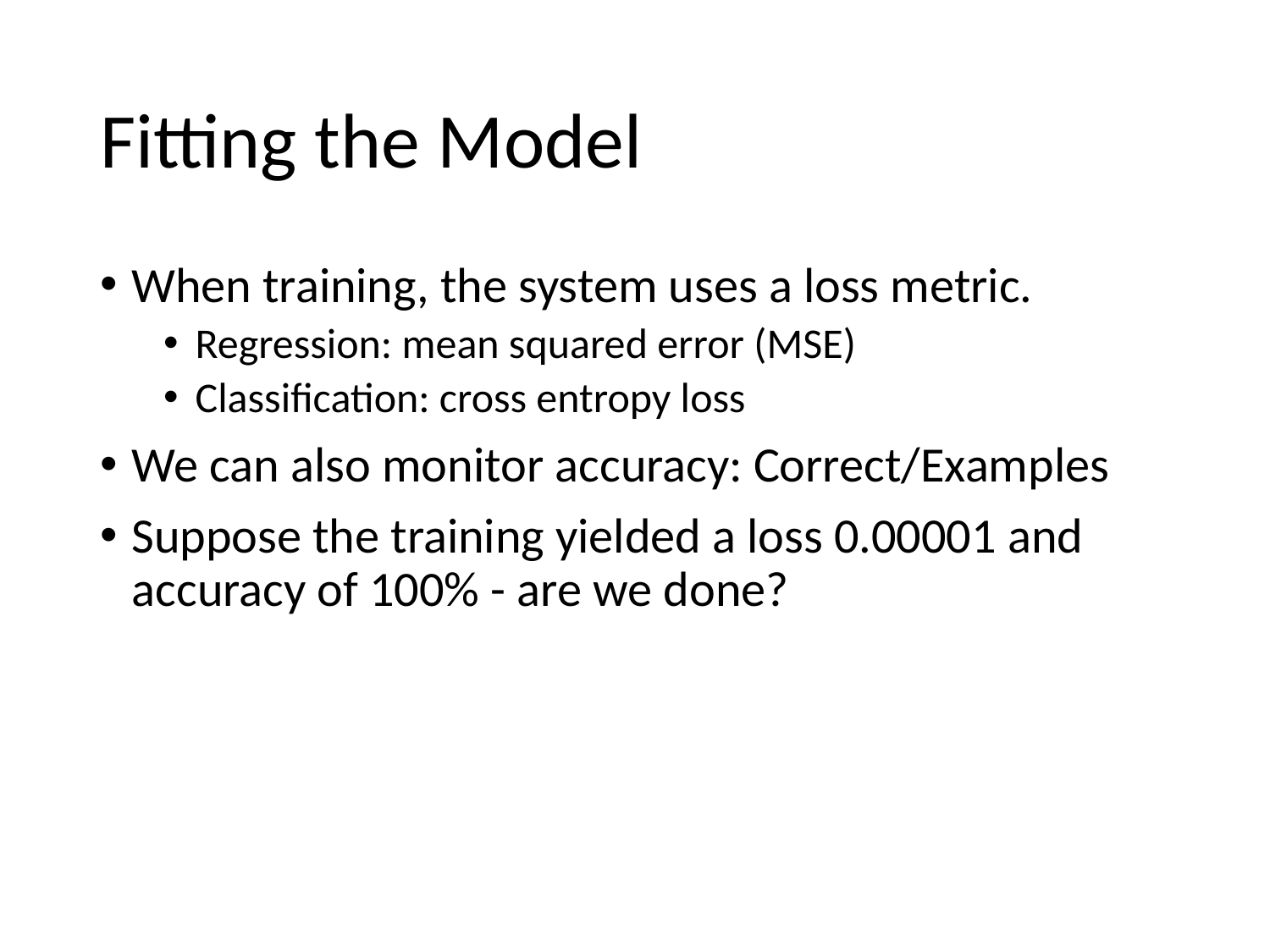

# Fitting the Model
When training, the system uses a loss metric.
Regression: mean squared error (MSE)
Classification: cross entropy loss
We can also monitor accuracy: Correct/Examples
Suppose the training yielded a loss 0.00001 and accuracy of 100% - are we done?